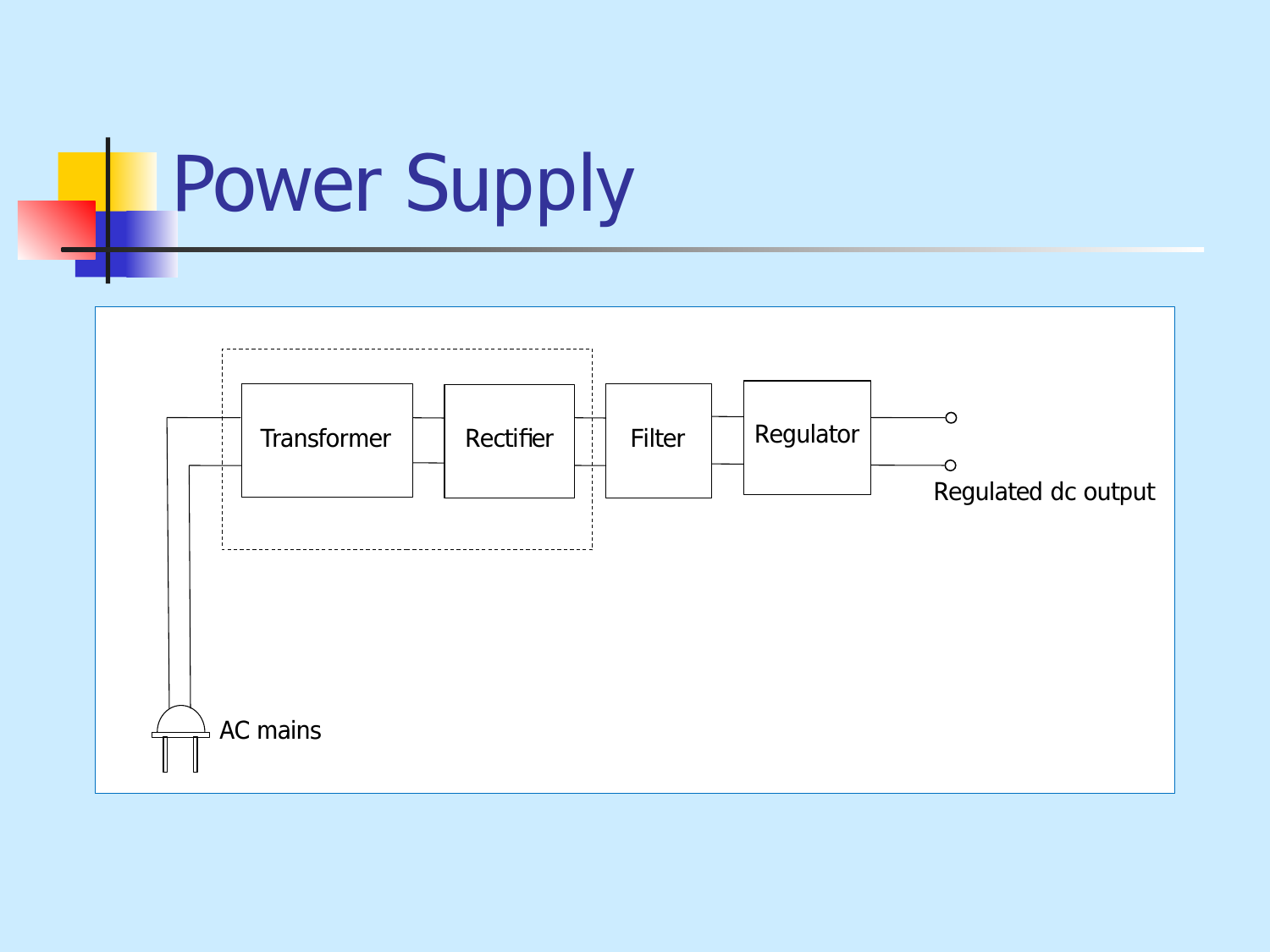

# Power Supply

Regulator

Transformer
Rectifier
Filter

Regulated dc output

AC mains